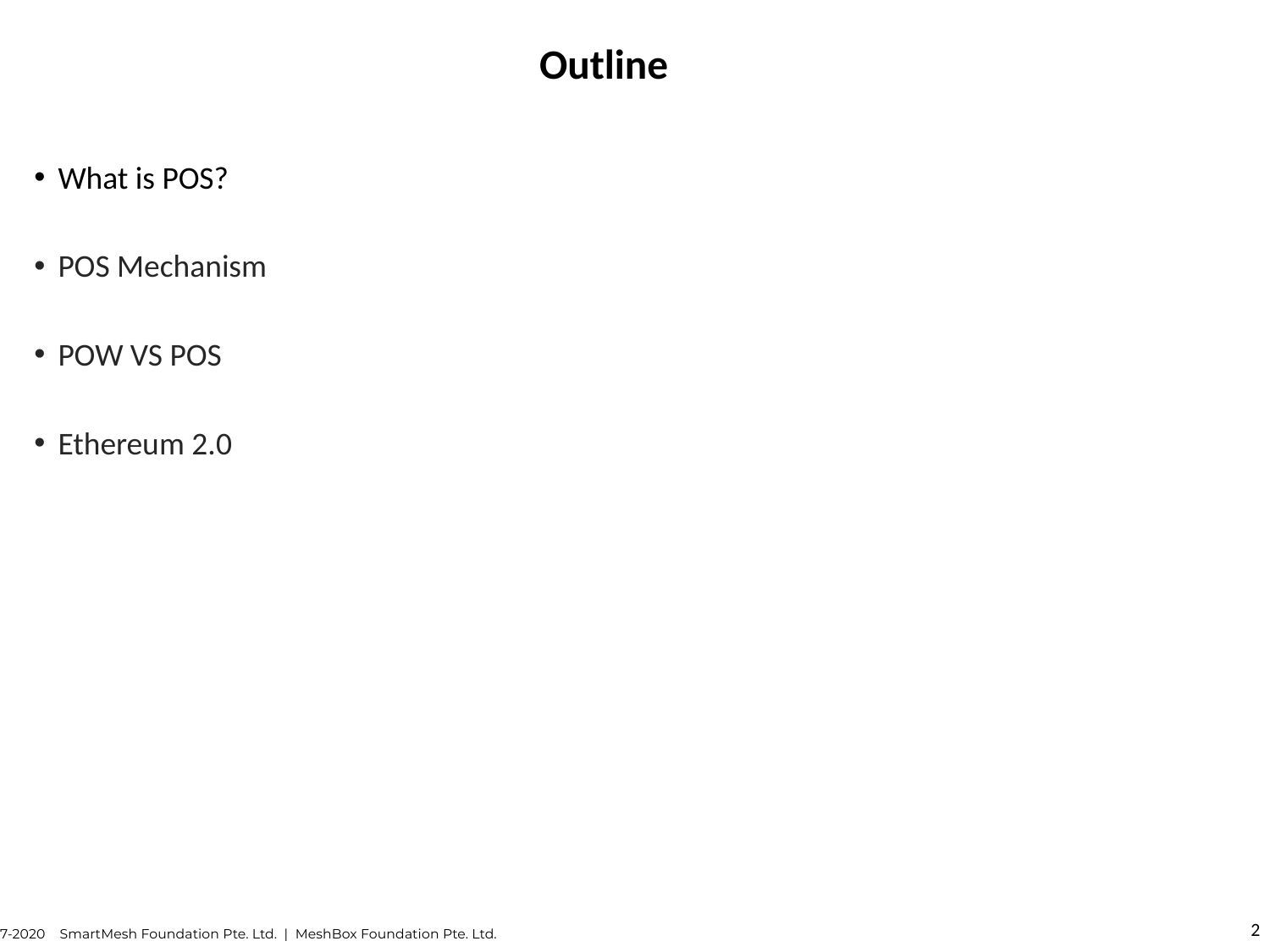

# Outline
What is POS?
POS Mechanism
POW VS POS
Ethereum 2.0

2
© 2017-2020    SmartMesh Foundation Pte. Ltd.  |  MeshBox Foundation Pte. Ltd.